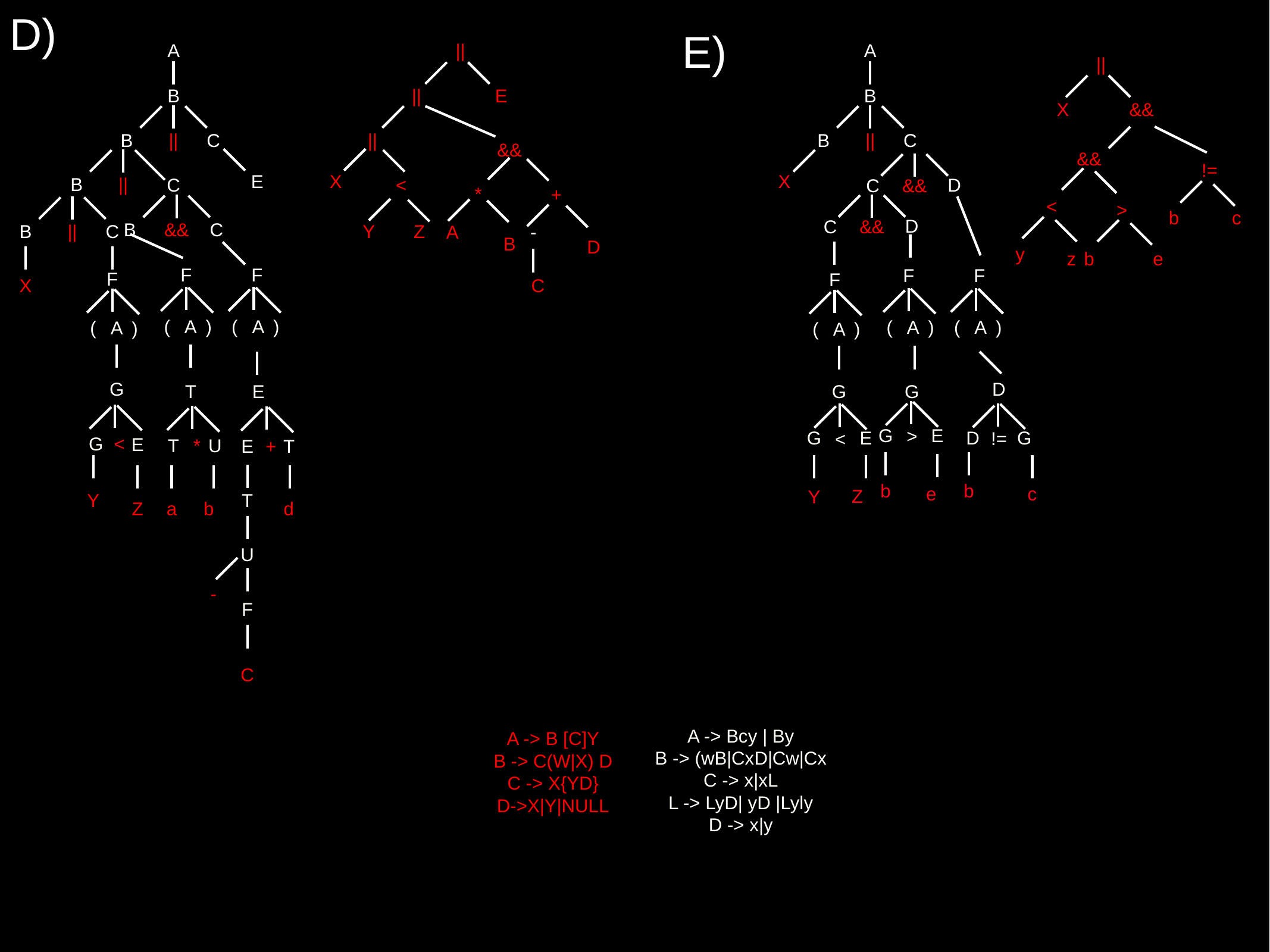

D)
E)
A
||
A
||

B
||
E
B
X
&&

B
||
C
||
B
||
C

&&
&&

!=

E
X
X
B
||

C
<
D
C
&&

*
+

<
>

b
c

D
C
&&
B
&&
C
B
||
C
Y
Z
A
-

B
D

y

b

z
e

F
F
F
F
F
F
X
C

(
A
(
A
)
)
(
A
(
A
)
)
(
A
)
(
A
)

G
D
T
E
G
G

G
E
>
D
G
G
E
!=
<
G
<
E
T
*
U
E
+
T

b
b
e
c
Z
Y
Y
T
Z
a
b
d

U

-
F

C
A -> Bcy | By
B -> (wB|CxD|Cw|Cx
C -> x|xL
L -> LyD| yD |Lyly
D -> x|y
A -> B [C]Y
B -> C(W|X) D
C -> X{YD}
D->X|Y|NULL